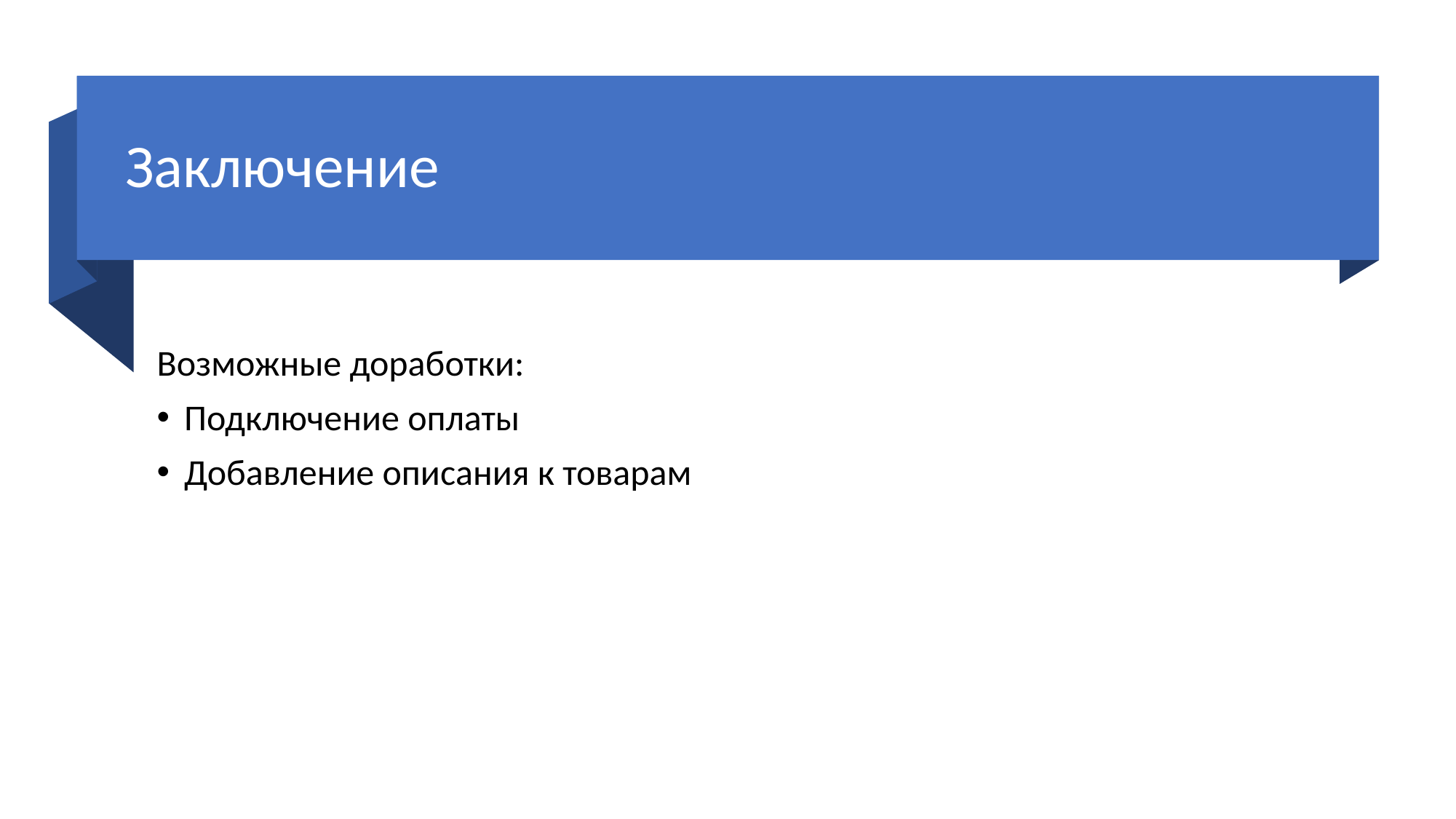

# Заключение

Возможные доработки:
Подключение оплаты
Добавление описания к товарам